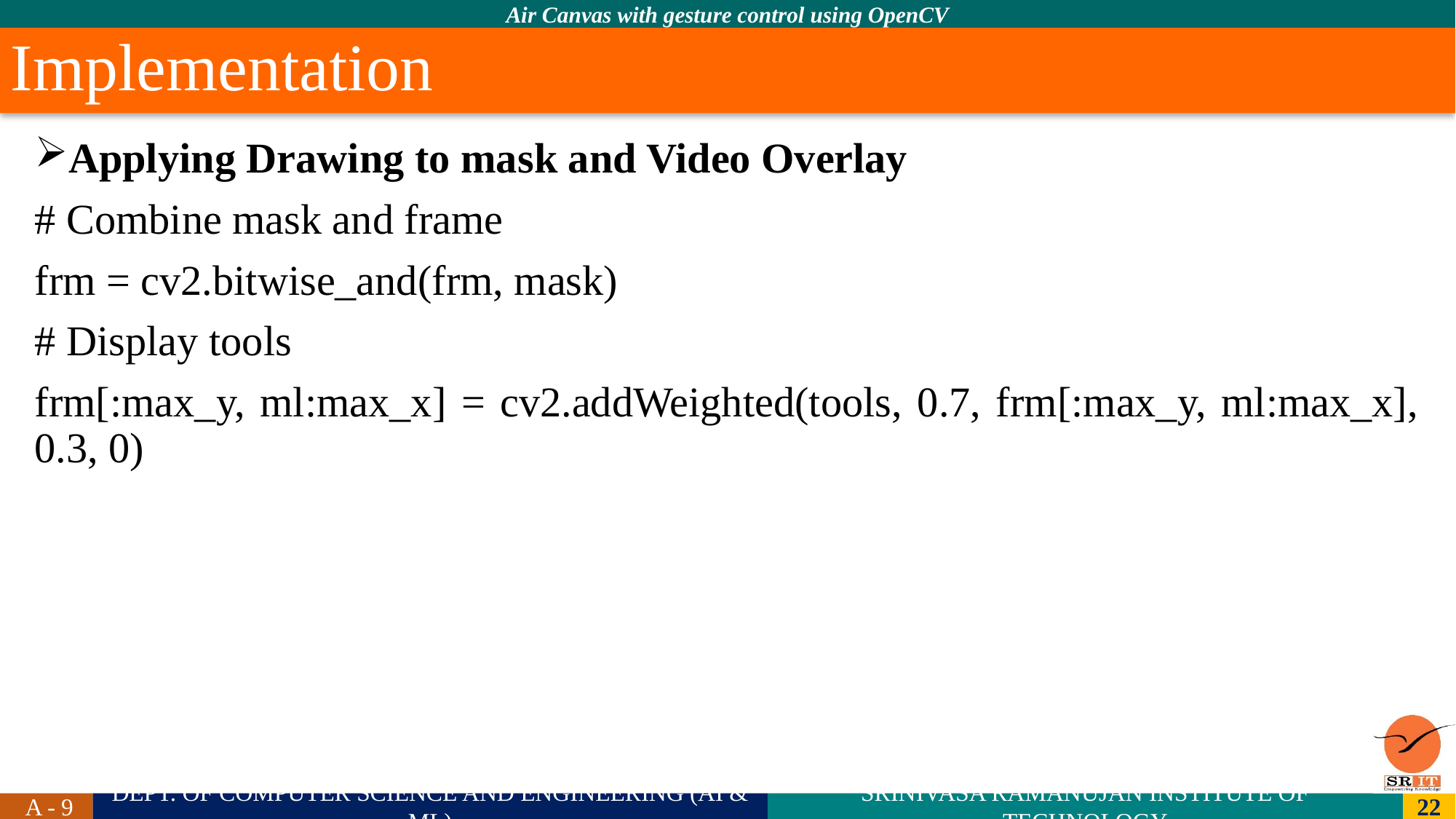

# Implementation
Applying Drawing to mask and Video Overlay
# Combine mask and frame
frm = cv2.bitwise_and(frm, mask)
# Display tools
frm[:max_y, ml:max_x] = cv2.addWeighted(tools, 0.7, frm[:max_y, ml:max_x], 0.3, 0)